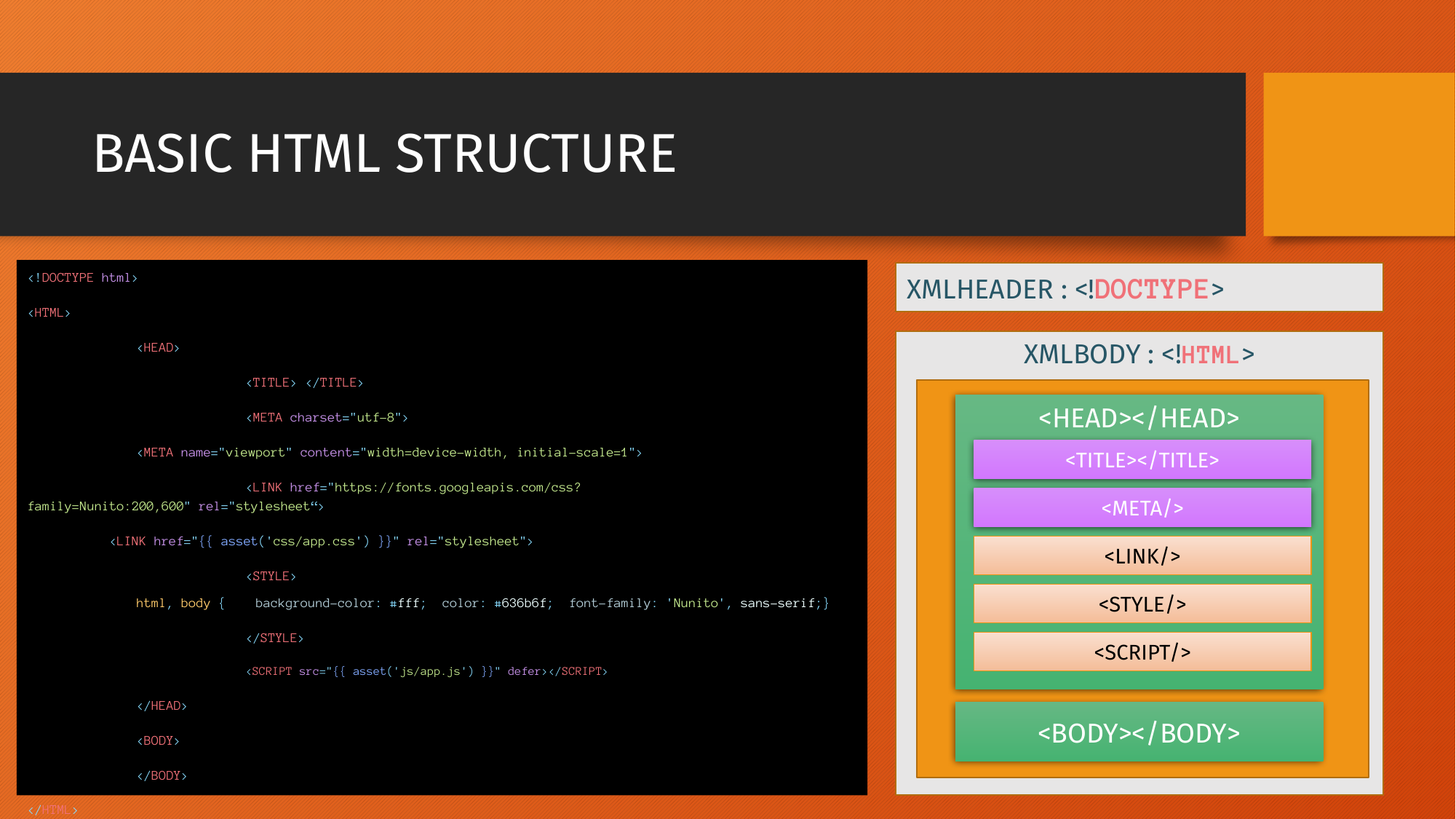

# BASIC HTML STRUCTURE
<!DOCTYPE html>
<HTML>
	<HEAD>
		<TITLE> </TITLE>
		<META charset="utf-8">
        	<META name="viewport" content="width=device-width, initial-scale=1">
		<LINK href="https://fonts.googleapis.com/css?family=Nunito:200,600" rel="stylesheet“>
           <LINK href="{{ asset('css/app.css') }}" rel="stylesheet">
		<STYLE>
html, body {    background-color: #fff;  color: #636b6f;  font-family: 'Nunito', sans-serif;}
		</STYLE>
		<SCRIPT src="{{ asset('js/app.js') }}" defer></SCRIPT>
	</HEAD>
	<BODY>
	</BODY>
</HTML>
XMLHEADER : <!DOCTYPE>
XMLBODY : <!HTML>

<HEAD></HEAD>
<TITLE></TITLE>
<META/>
<LINK/>
<STYLE/>
<SCRIPT/>
<BODY></BODY>